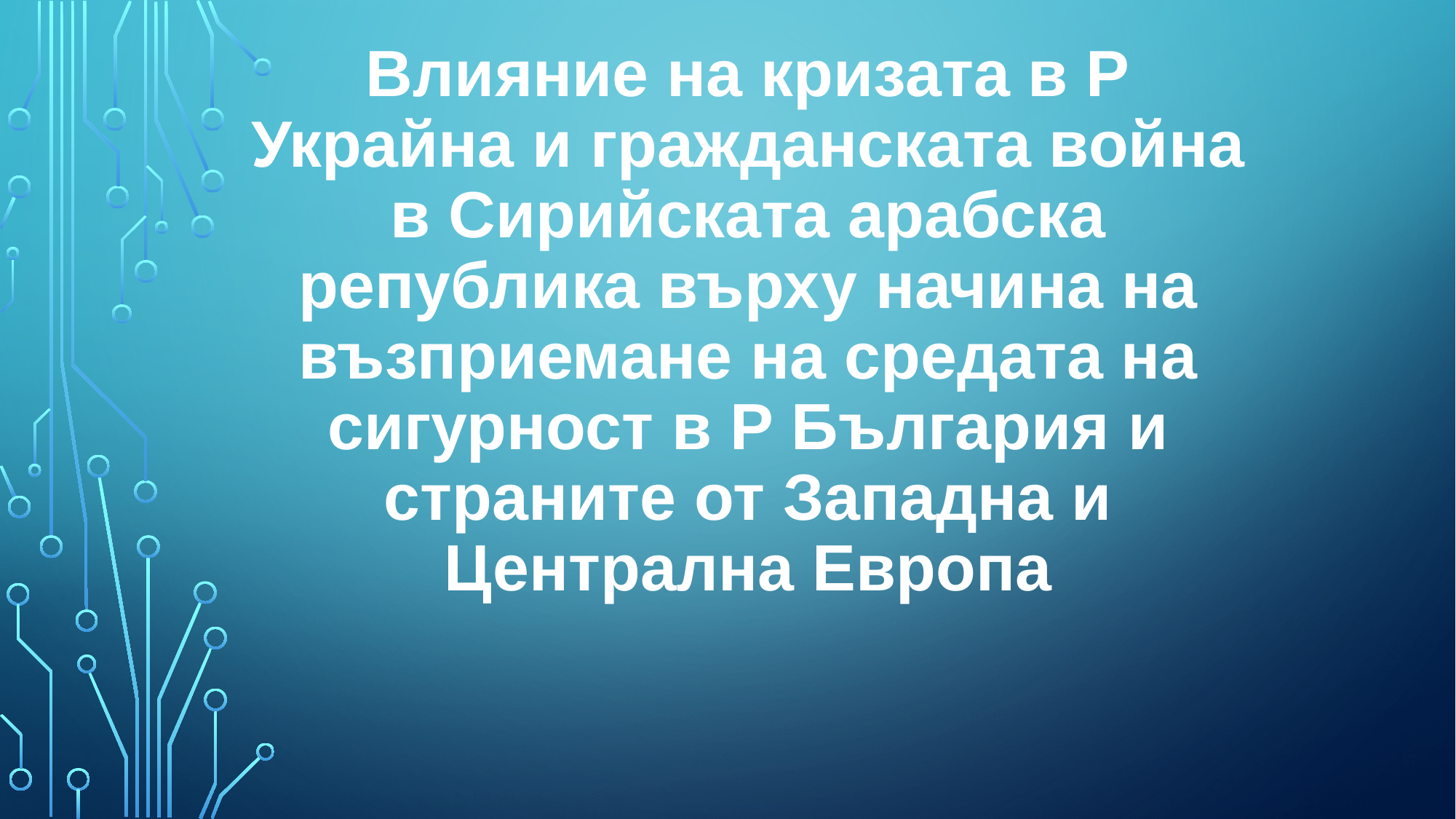

# Влияние на кризата в Р Украйна и гражданската война в Сирийската арабска република върху начина на възприемане на средата на сигурност в Р България и страните от Западна и Централна Европа